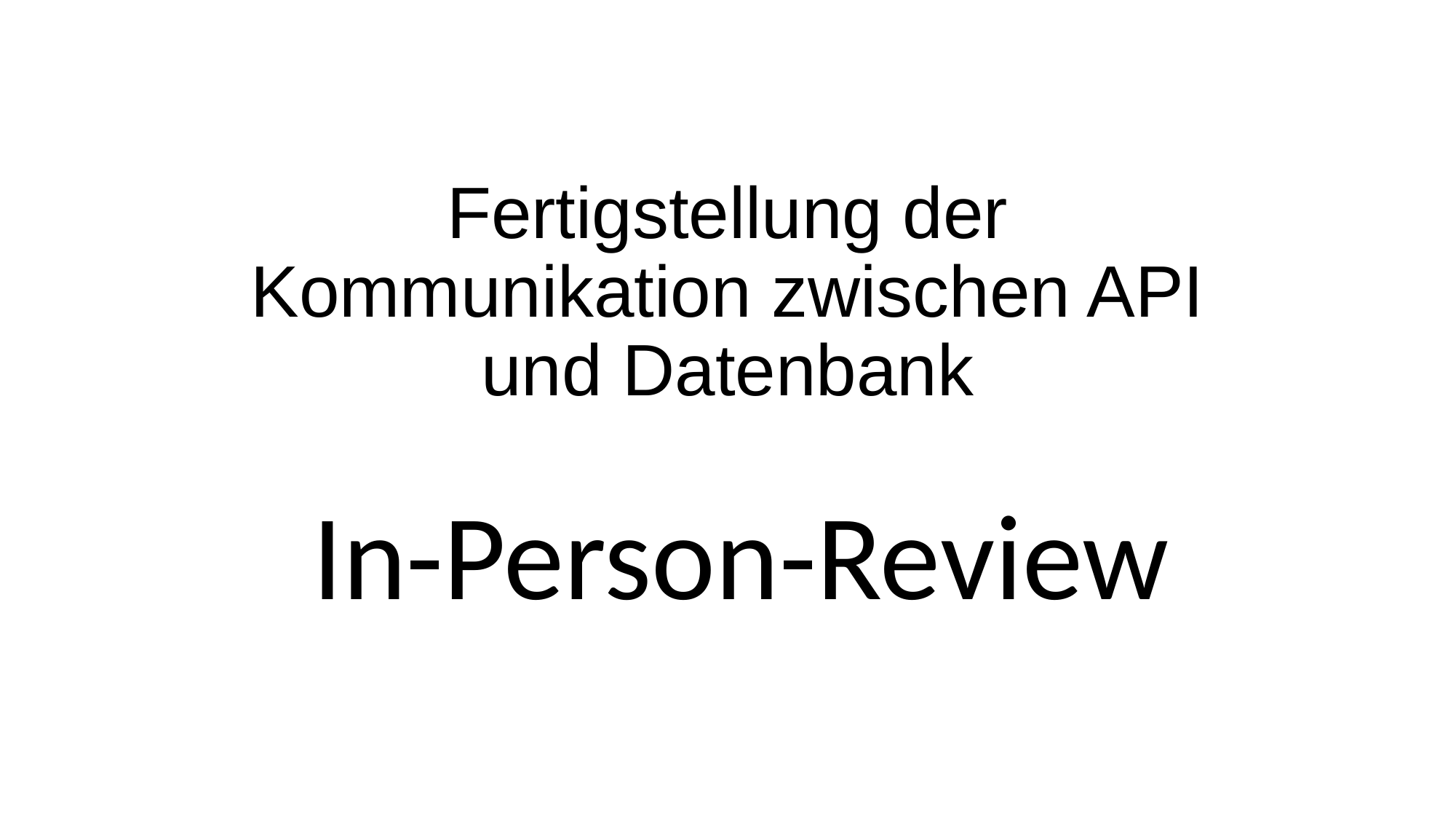

# Fertigstellung der Kommunikation zwischen API und Datenbank

In-Person-Review